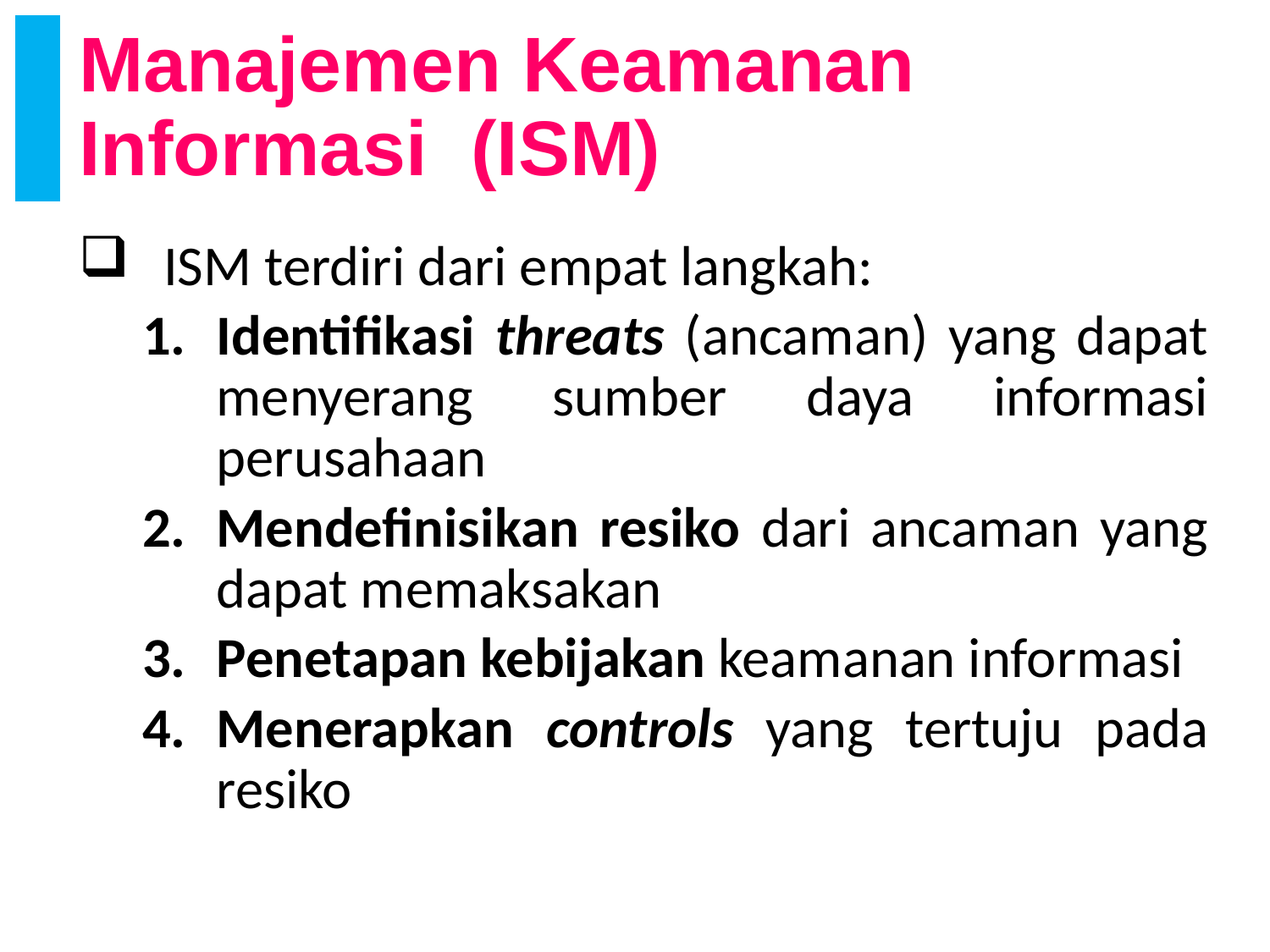

# Manajemen Keamanan Informasi  (ISM)
ISM terdiri dari empat langkah:
Identifikasi threats (ancaman) yang dapat menyerang sumber daya informasi perusahaan
Mendefinisikan resiko dari ancaman yang dapat memaksakan
Penetapan kebijakan keamanan informasi
Menerapkan controls yang tertuju pada resiko